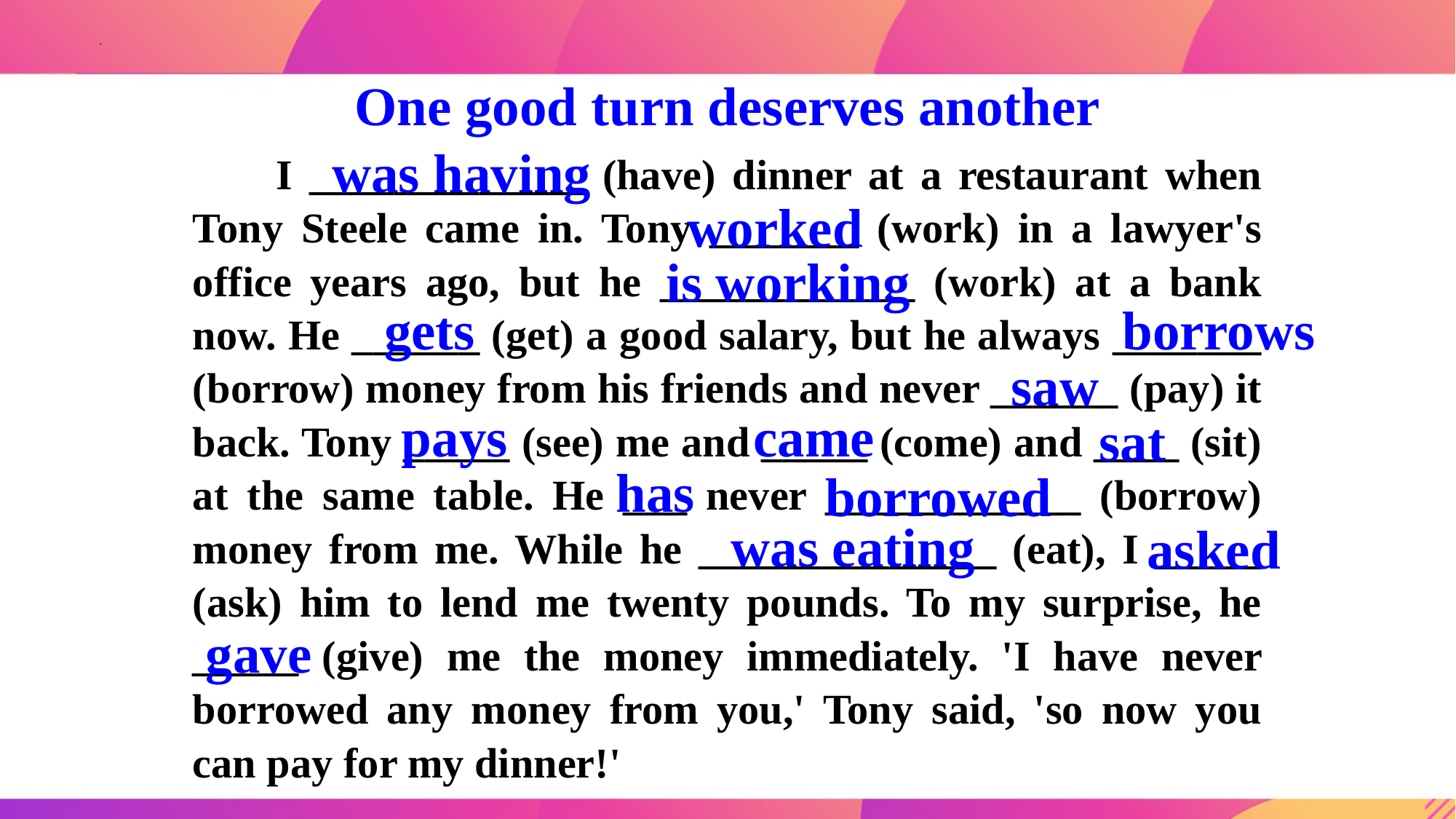

One good turn deserves another
     I _____________ (have) dinner at a restaurant when Tony Steele came in. Tony _______ (work) in a lawyer's office years ago, but he ____________ (work) at a bank now. He ______ (get) a good salary, but he always _______ (borrow) money from his friends and never ______ (pay) it back. Tony _____ (see) me and _____ (come) and ____ (sit) at the same table. He ___ never ____________ (borrow) money from me. While he ______________ (eat), I _____ (ask) him to lend me twenty pounds. To my surprise, he _____ (give) me the money immediately. 'I have never borrowed any money from you,' Tony said, 'so now you can pay for my dinner!'
 was having
worked
is working
gets
borrows
saw
pays
came
sat
has
borrowed
was eating
asked
gave